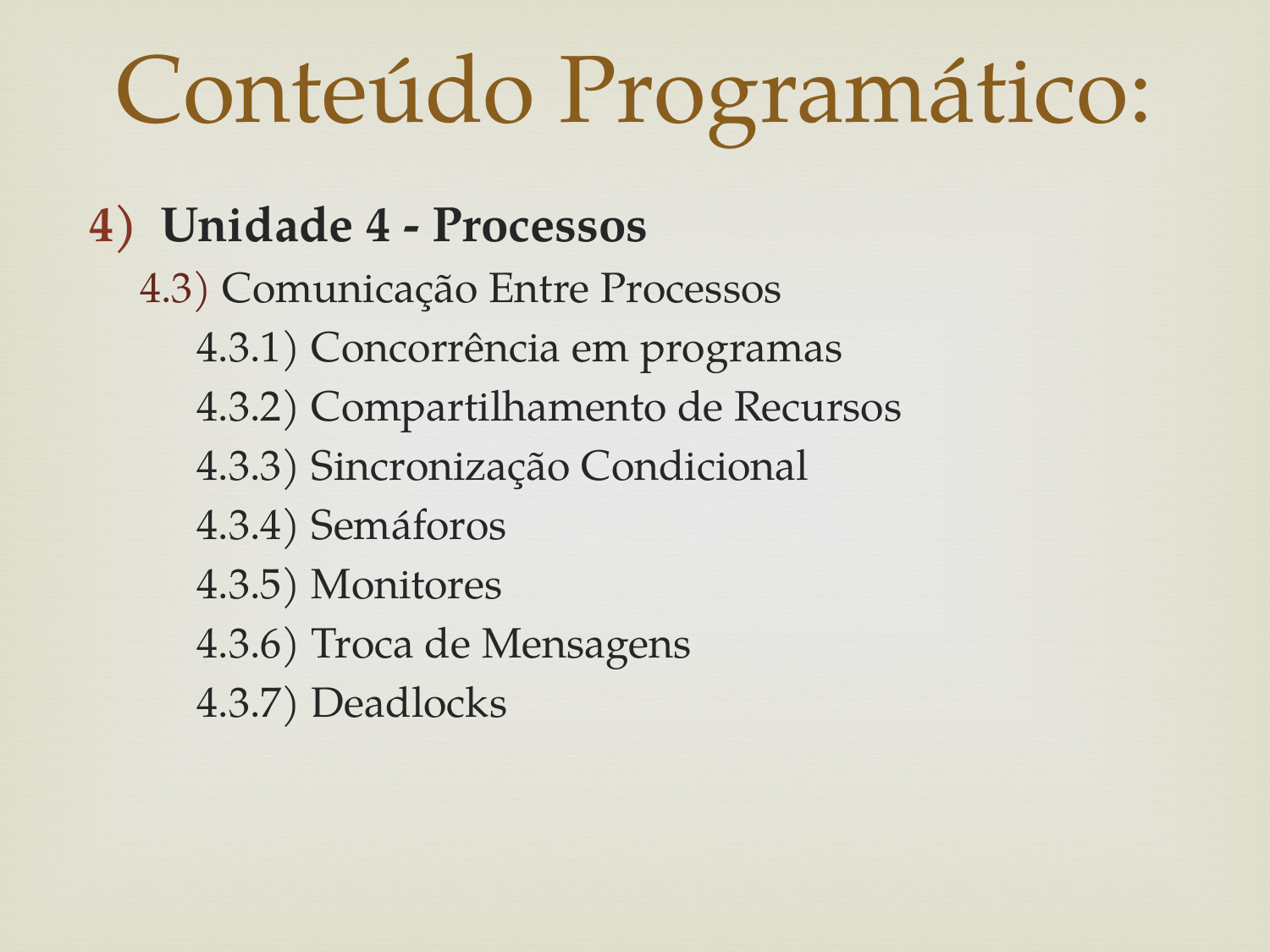

# Conteúdo Programático:
Unidade 4 - Processos
4.3) Comunicação Entre Processos
4.3.1) Concorrência em programas
4.3.2) Compartilhamento de Recursos
4.3.3) Sincronização Condicional
4.3.4) Semáforos
4.3.5) Monitores
4.3.6) Troca de Mensagens
4.3.7) Deadlocks